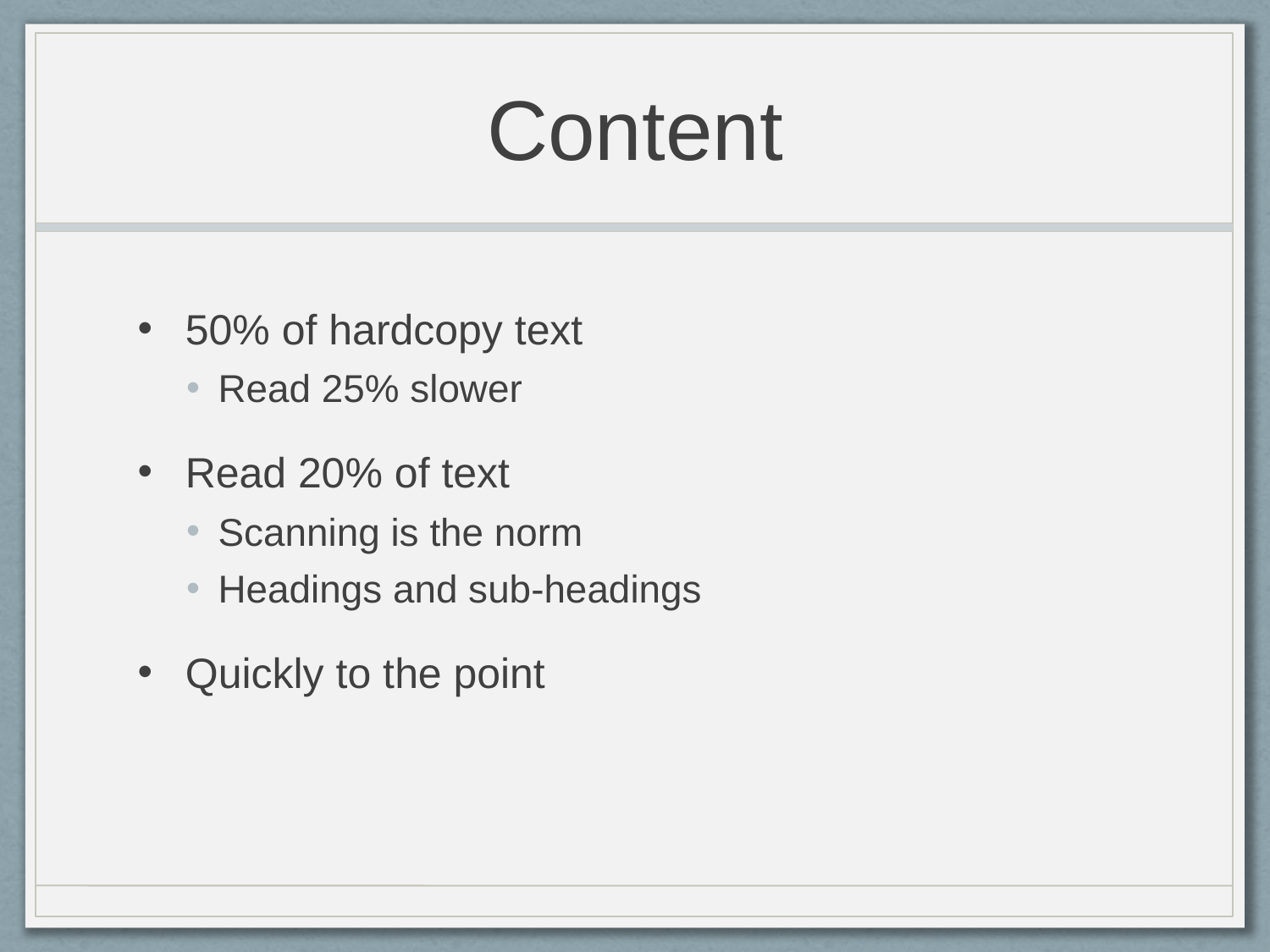

# Content
50% of hardcopy text
Read 25% slower
Read 20% of text
Scanning is the norm
Headings and sub-headings
Quickly to the point